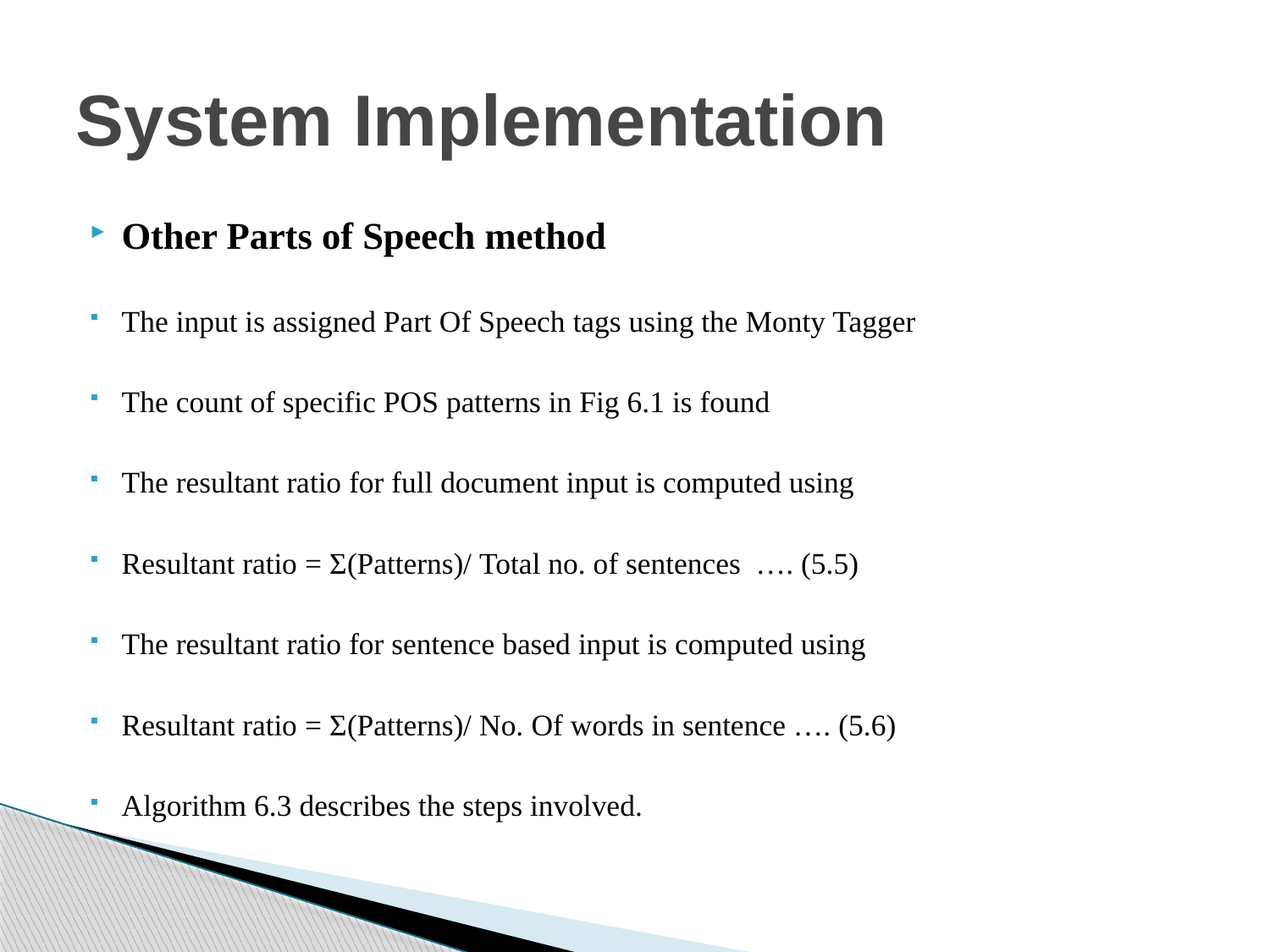

# System Implementation
Other Parts of Speech method

The input is assigned Part Of Speech tags using the Monty Tagger

The count of specific POS patterns in Fig 6.1 is found

The resultant ratio for full document input is computed using

Resultant ratio = Σ(Patterns)/ Total no. of sentences  …. (5.5)

The resultant ratio for sentence based input is computed using

Resultant ratio = Σ(Patterns)/ No. Of words in sentence …. (5.6)

Algorithm 6.3 describes the steps involved.